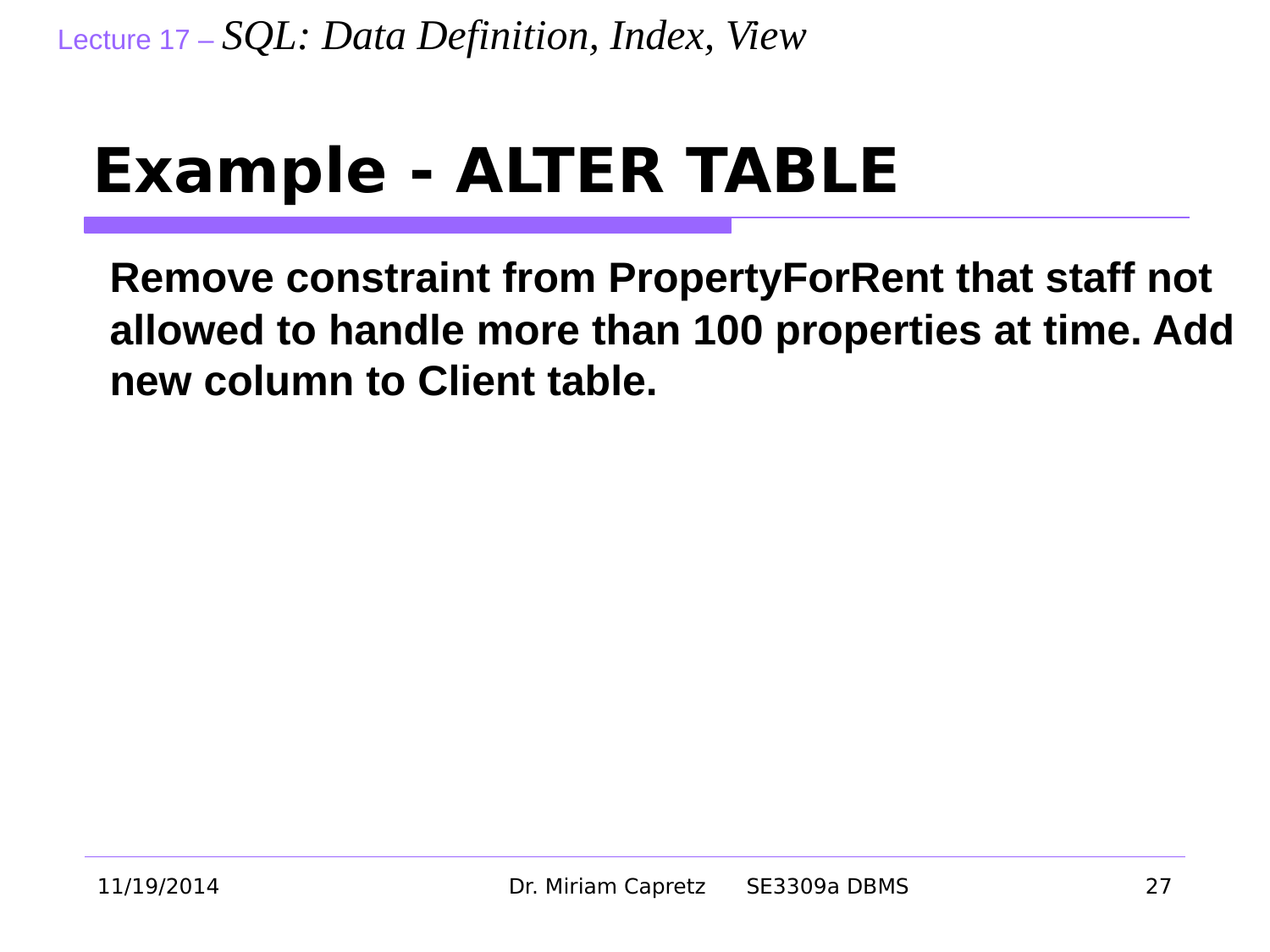

# Example - ALTER TABLE
	Remove constraint from PropertyForRent that staff not allowed to handle more than 100 properties at time. Add new column to Client table.

11/19/2014
Dr. Miriam Capretz      SE3309a DBMS
27